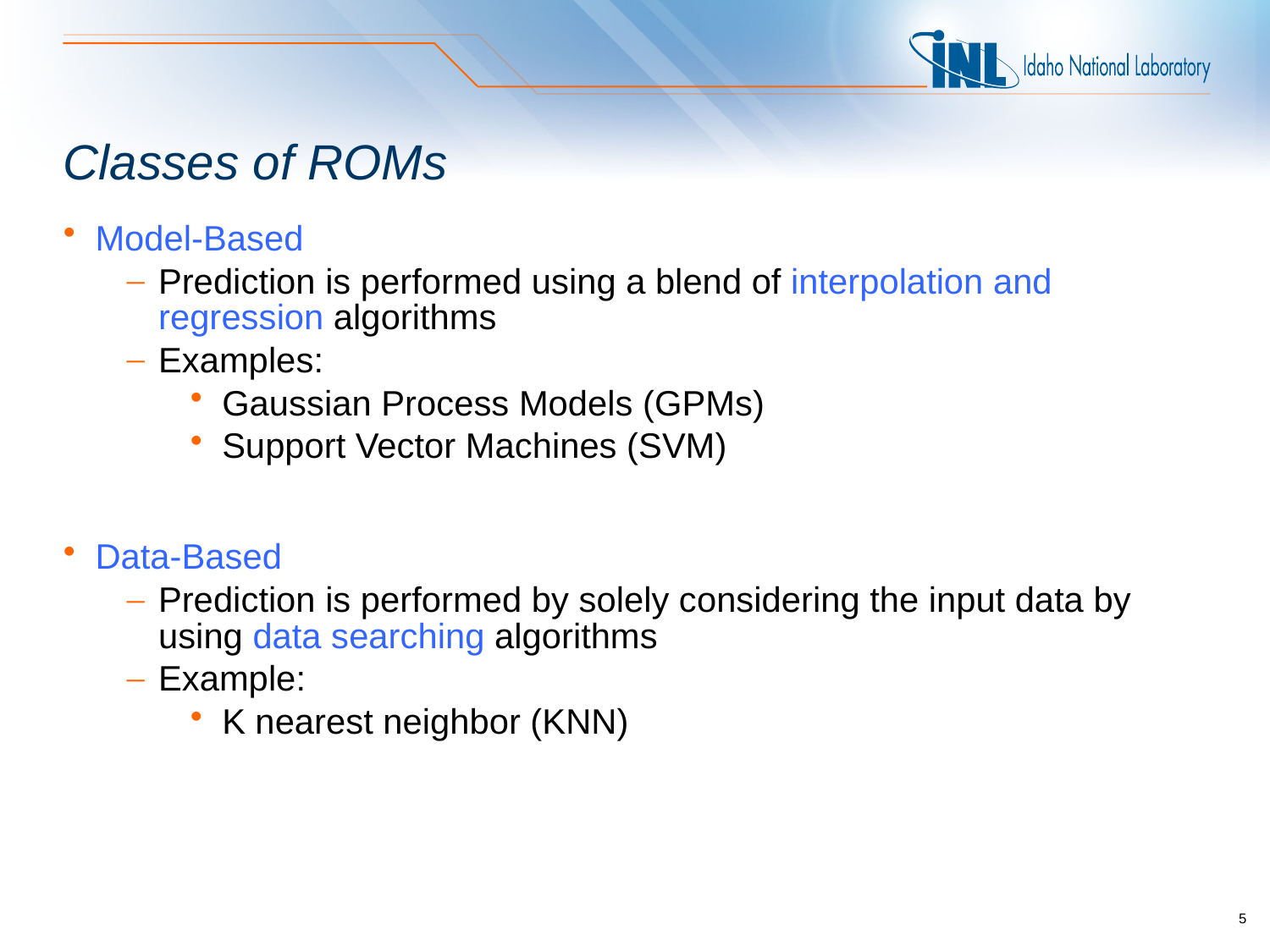

# Classes of ROMs
Model-Based
Prediction is performed using a blend of interpolation and regression algorithms
Examples:
Gaussian Process Models (GPMs)
Support Vector Machines (SVM)

Data-Based
Prediction is performed by solely considering the input data by using data searching algorithms
Example:
K nearest neighbor (KNN)
5